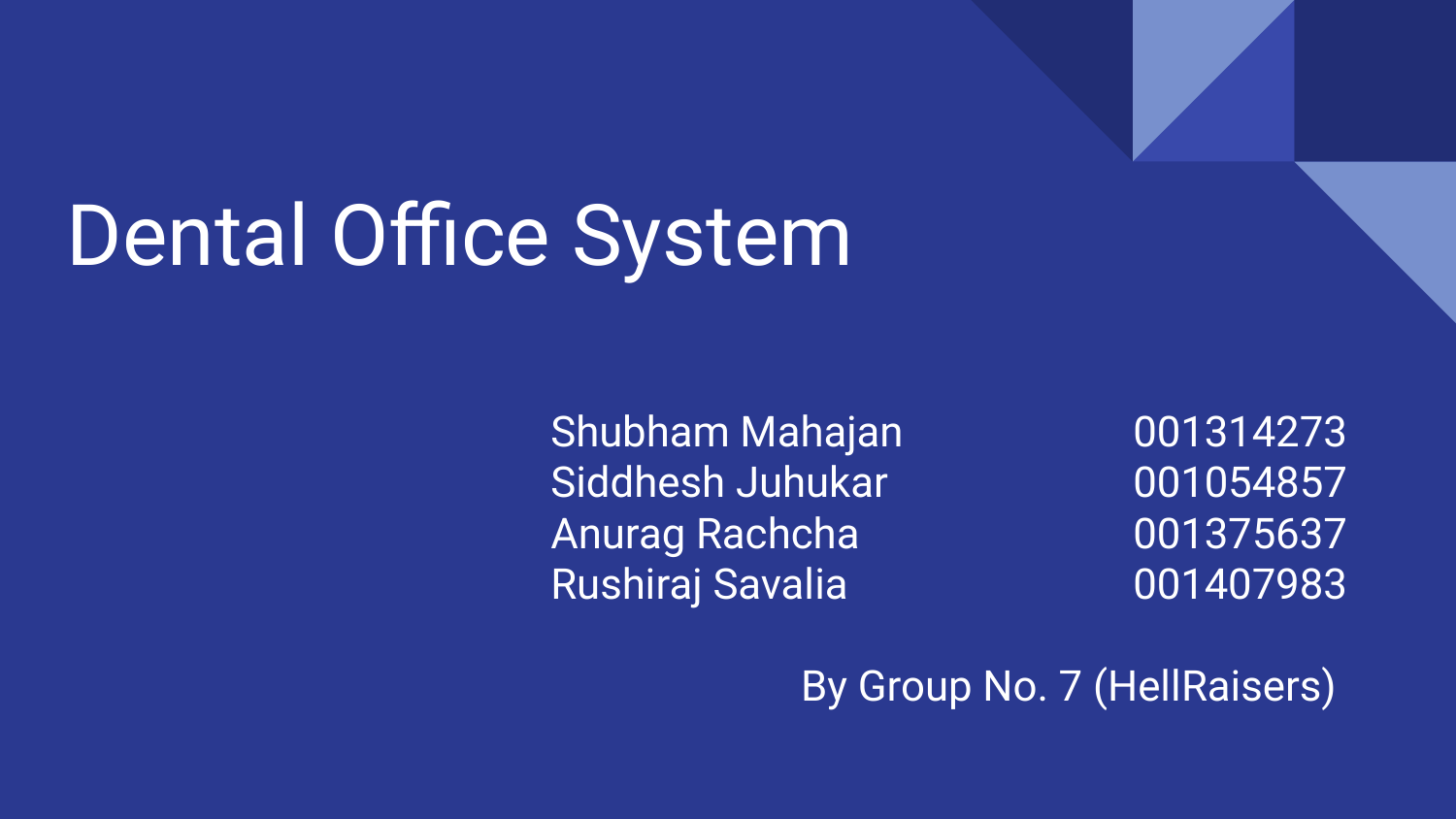

# Dental Office System
Shubham Mahajan		001314273
Siddhesh Juhukar		001054857
Anurag Rachcha		001375637
Rushiraj Savalia		001407983

By Group No. 7 (HellRaisers)